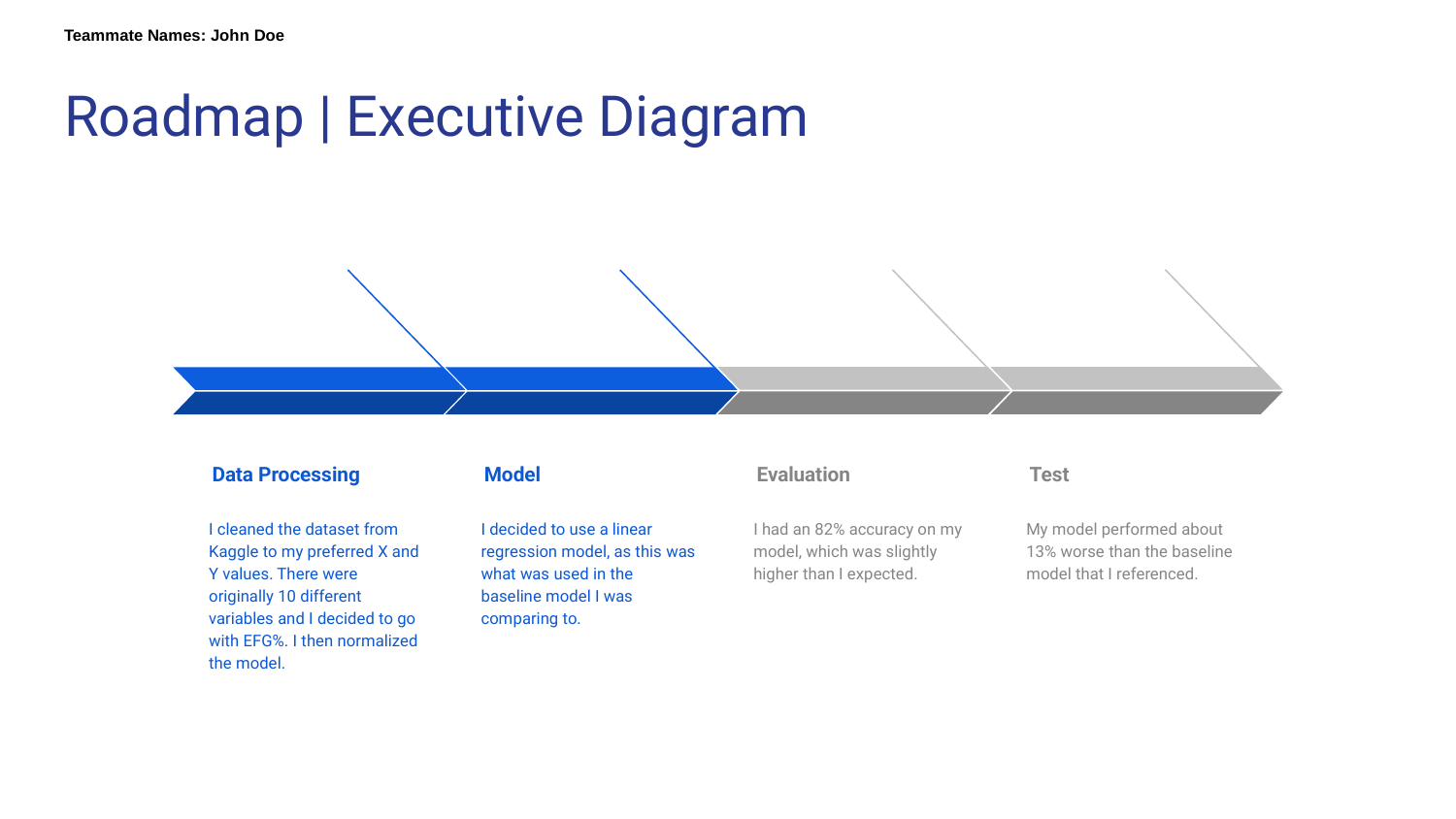

Teammate Names: John Doe
# Roadmap | Executive Diagram

Evaluation
I had an 82% accuracy on my model, which was slightly higher than I expected.

Data Processing
I cleaned the dataset from Kaggle to my preferred X and Y values. There were originally 10 different variables and I decided to go with EFG%. I then normalized the model.

Model
I decided to use a linear regression model, as this was what was used in the baseline model I was comparing to.

Test
My model performed about 13% worse than the baseline model that I referenced.